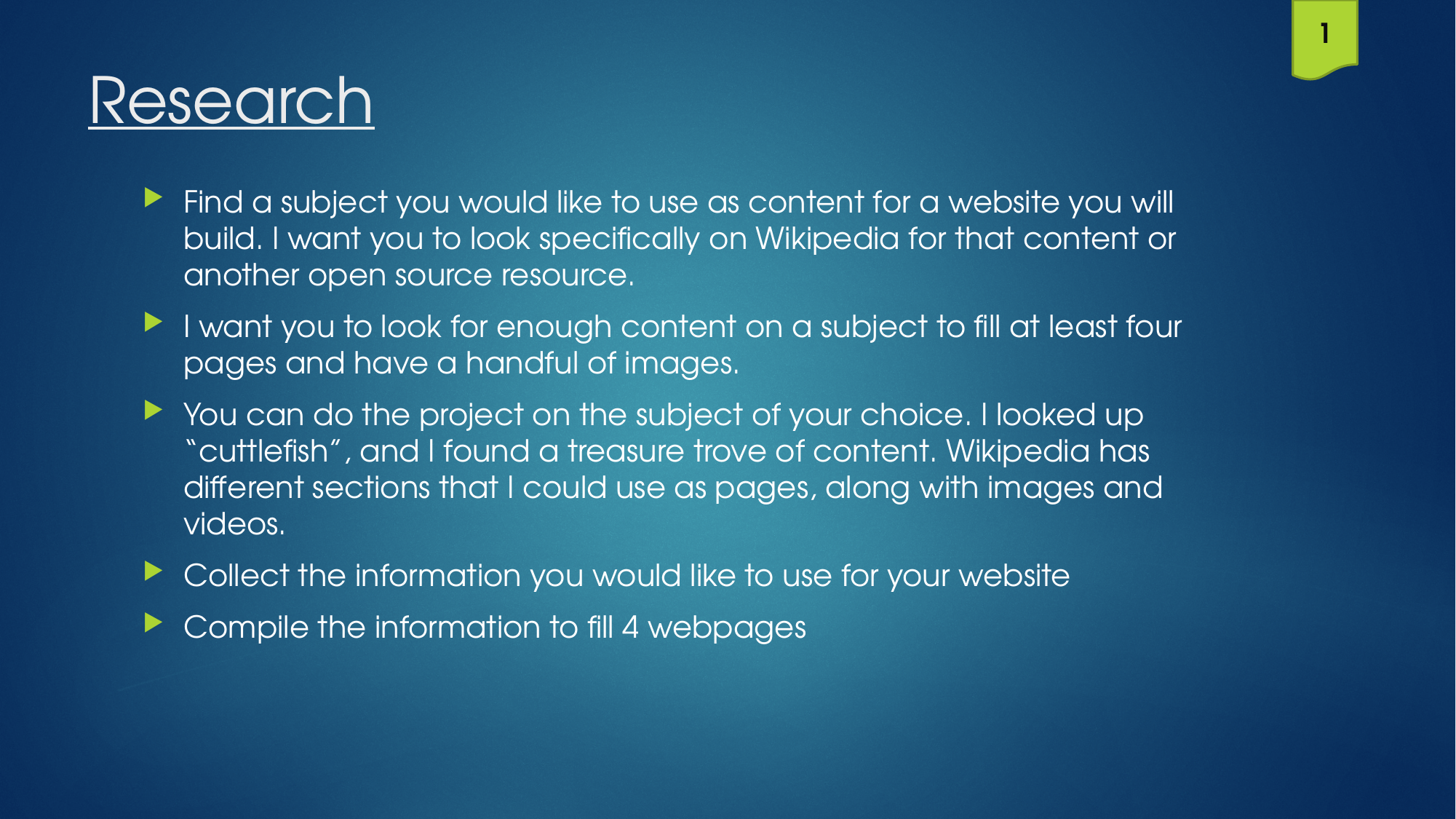

1
# Research
Find a subject you would like to use as content for a website you will build. I want you to look specifically on Wikipedia for that content or another open source resource.
I want you to look for enough content on a subject to fill at least four pages and have a handful of images.
You can do the project on the subject of your choice. I looked up “cuttlefish”, and I found a treasure trove of content. Wikipedia has different sections that I could use as pages, along with images and videos.
Collect the information you would like to use for your website
Compile the information to fill 4 webpages